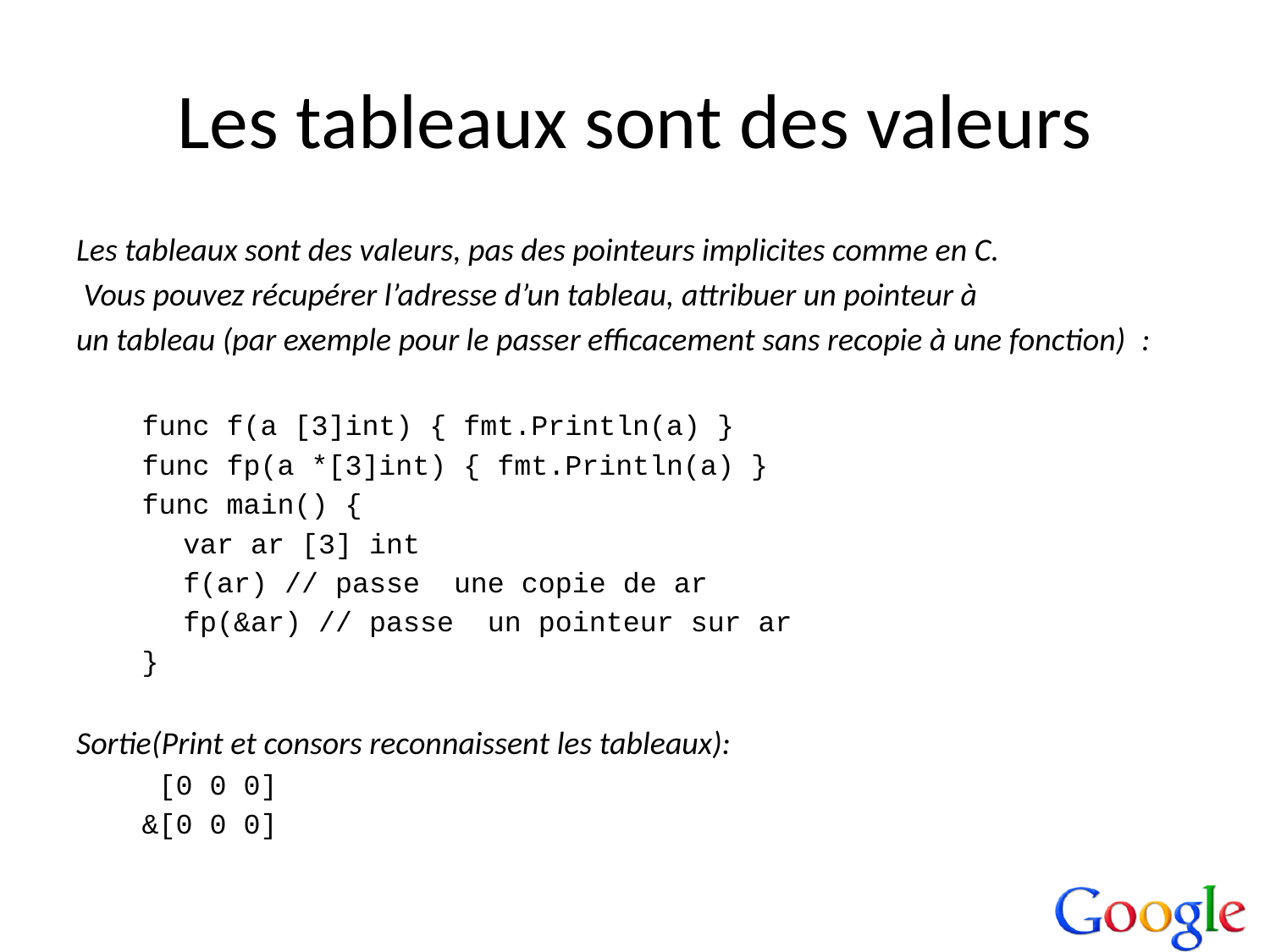

# Les tableaux sont des valeurs
Les tableaux sont des valeurs, pas des pointeurs implicites comme en C.
 Vous pouvez récupérer l’adresse d’un tableau, attribuer un pointeur à
un tableau (par exemple pour le passer efficacement sans recopie à une fonction)  :

func f(a [3]int) { fmt.Println(a) }
func fp(a *[3]int) { fmt.Println(a) }
func main() {
	var ar [3] int
	f(ar) // passe  une copie de ar
	fp(&ar) // passe  un pointeur sur ar
}

Sortie(Print et consors reconnaissent les tableaux):
 [0 0 0]
&[0 0 0]